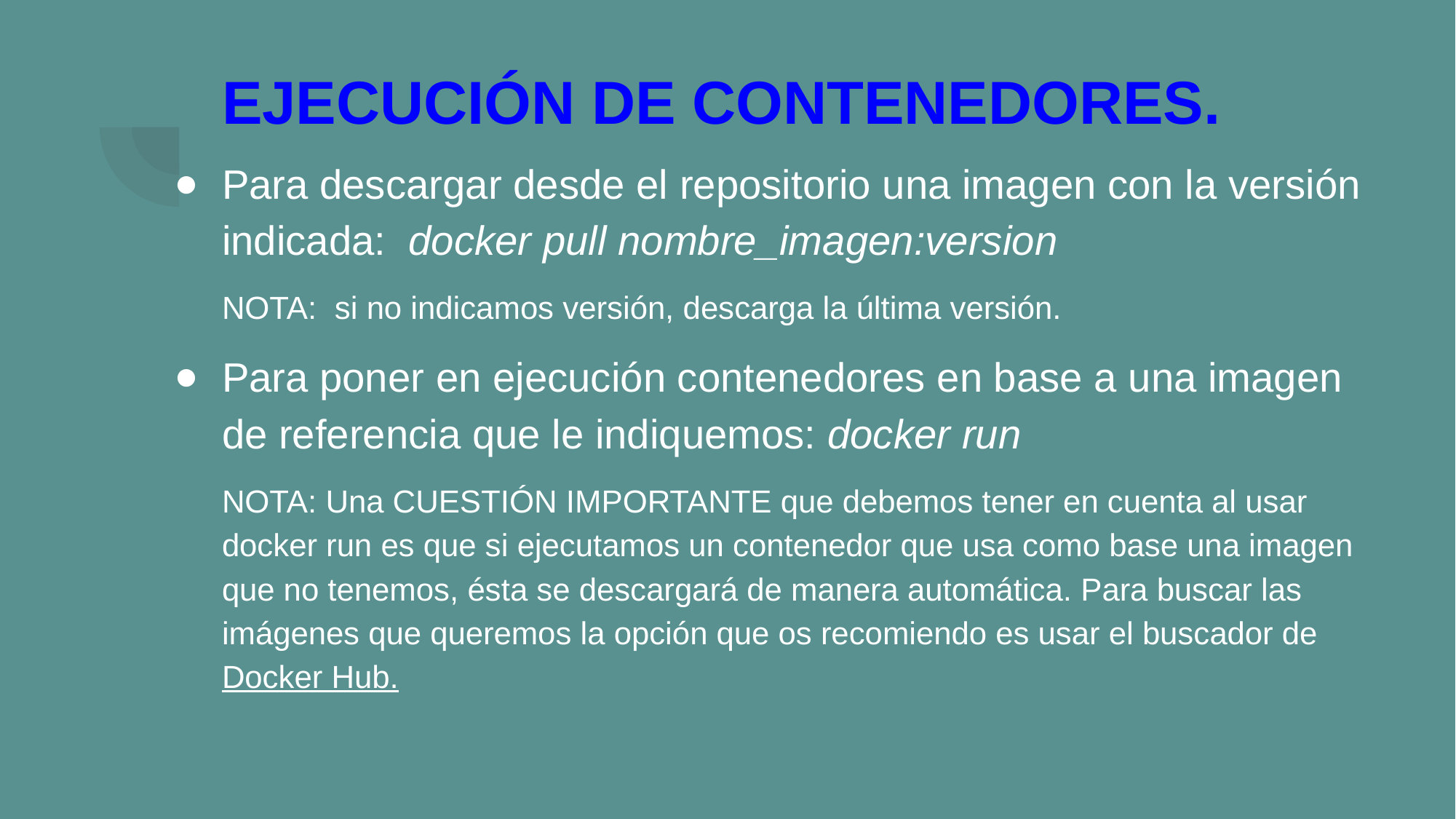

# EJECUCIÓN DE CONTENEDORES.
Para descargar desde el repositorio una imagen con la versión indicada:  docker pull nombre_imagen:version
NOTA:  si no indicamos versión, descarga la última versión.
Para poner en ejecución contenedores en base a una imagen de referencia que le indiquemos: docker run
NOTA: Una CUESTIÓN IMPORTANTE que debemos tener en cuenta al usar docker run es que si ejecutamos un contenedor que usa como base una imagen que no tenemos, ésta se descargará de manera automática. Para buscar las imágenes que queremos la opción que os recomiendo es usar el buscador de Docker Hub.